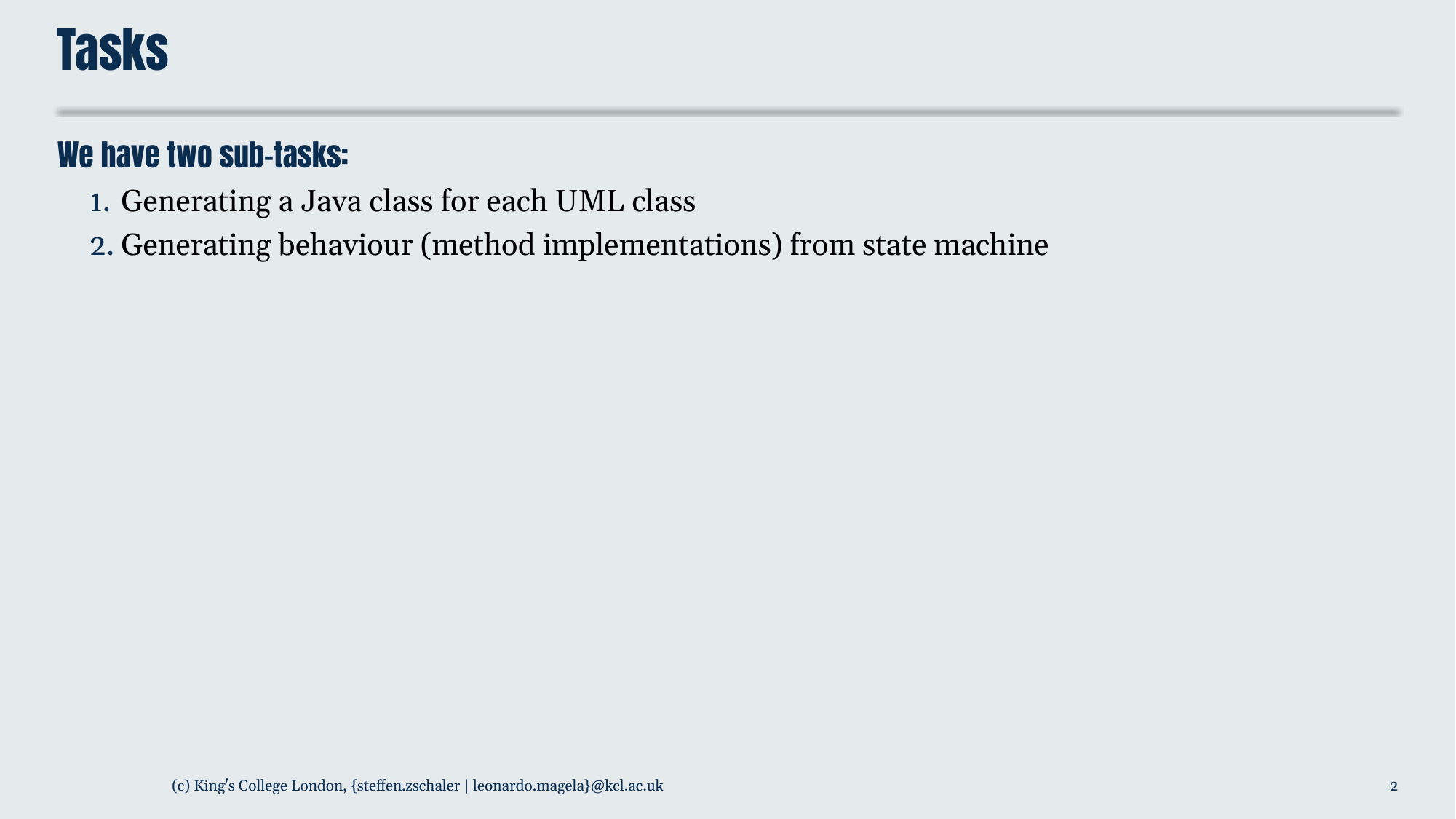

# Tasks
We have two sub-tasks:
Generating a Java class for each UML class
Generating behaviour (method implementations) from state machine
(c) King's College London, {steffen.zschaler | leonardo.magela}@kcl.ac.uk
2